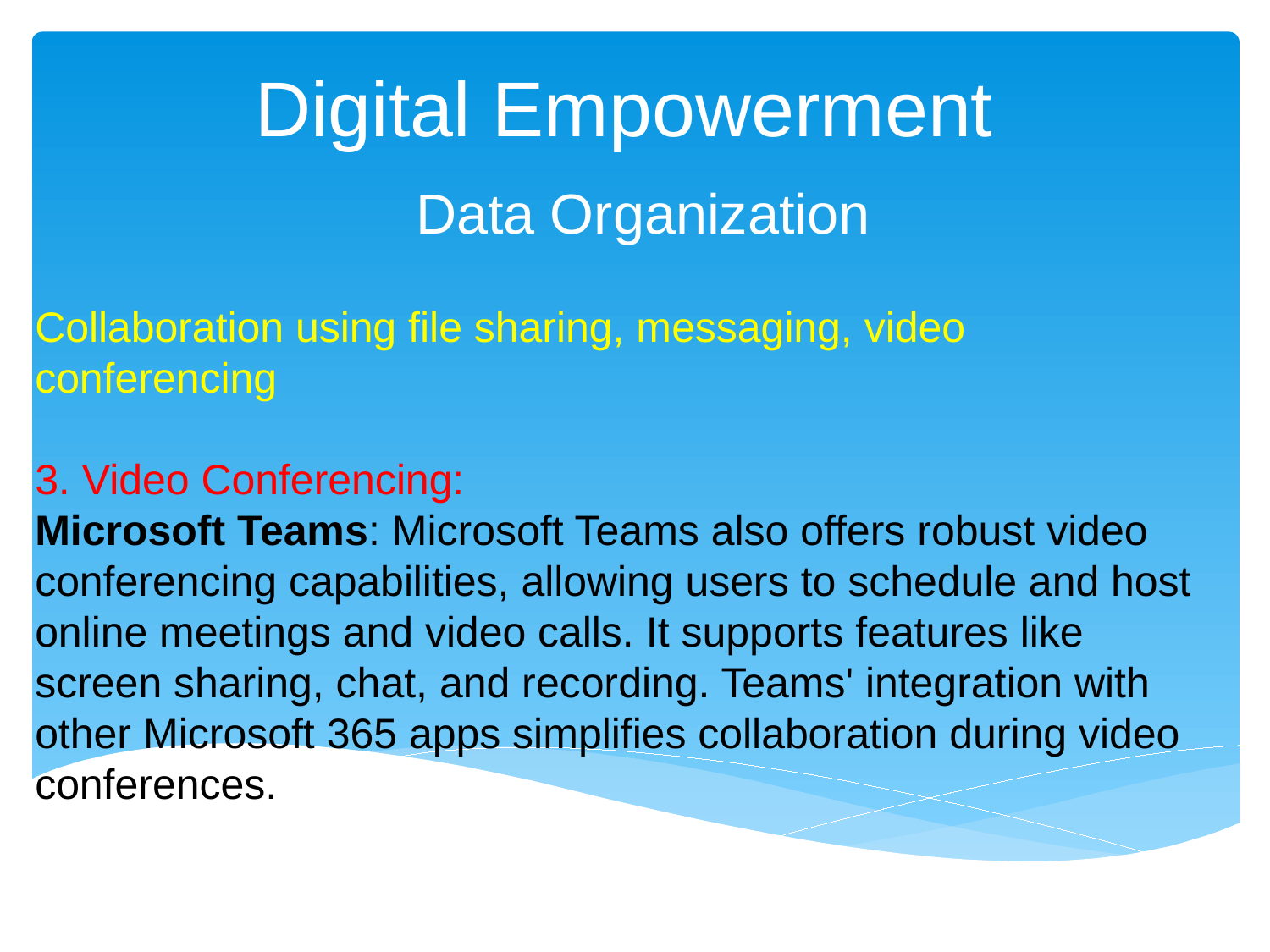

# Digital Empowerment
 Data Organization

Collaboration using file sharing, messaging, video conferencing

3. Video Conferencing:
Microsoft Teams: Microsoft Teams also offers robust video conferencing capabilities, allowing users to schedule and host online meetings and video calls. It supports features like screen sharing, chat, and recording. Teams' integration with other Microsoft 365 apps simplifies collaboration during video conferences.